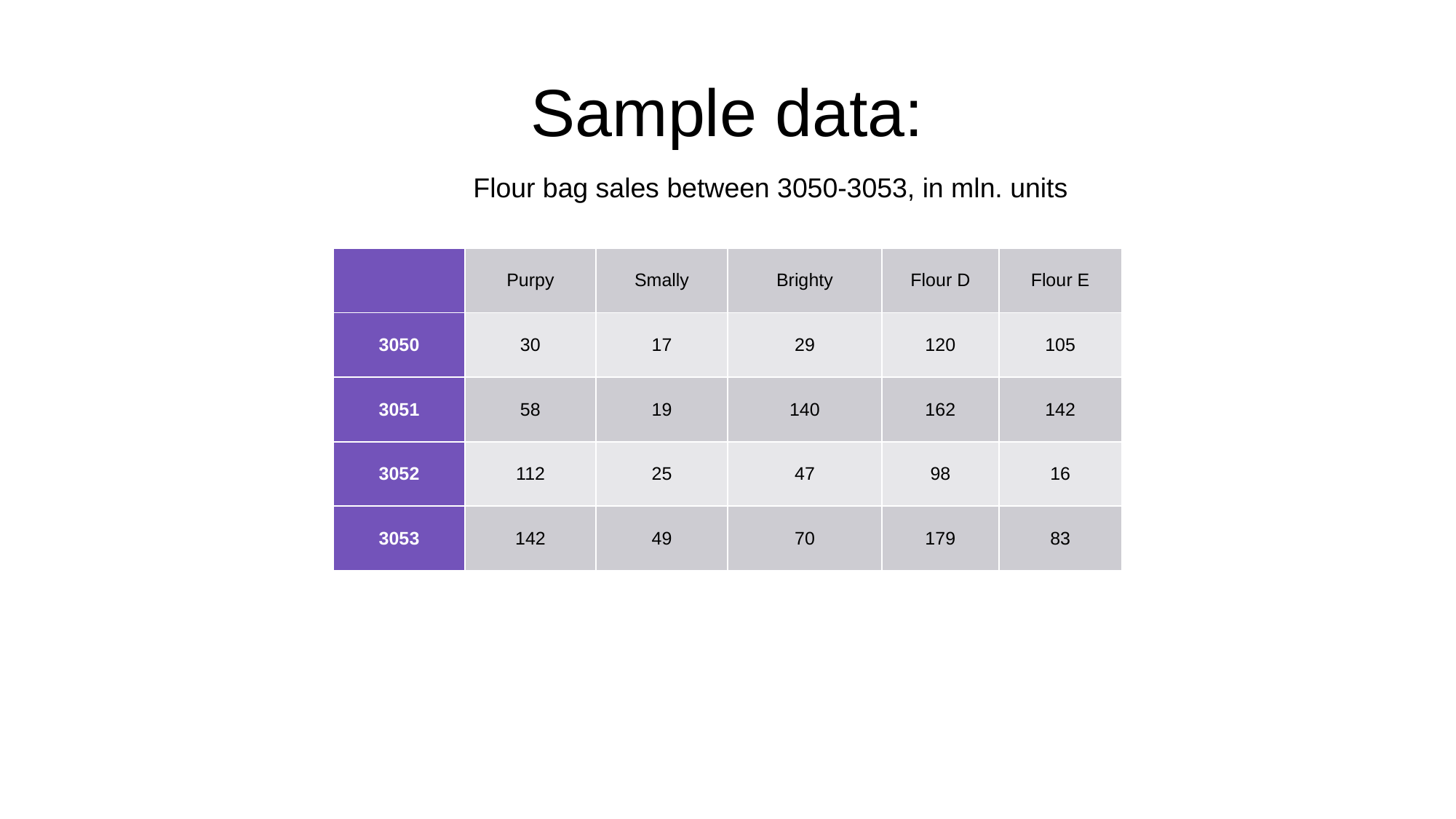

Sample data:
Flour bag sales between 3050-3053, in mln. units
|  | Purpy | Smally | Brighty | Flour D | Flour E |
| --- | --- | --- | --- | --- | --- |
| 3050 | 30 | 17 | 29 | 120 | 105 |
| 3051 | 58 | 19 | 140 | 162 | 142 |
| 3052 | 112 | 25 | 47 | 98 | 16 |
| 3053 | 142 | 49 | 70 | 179 | 83 |